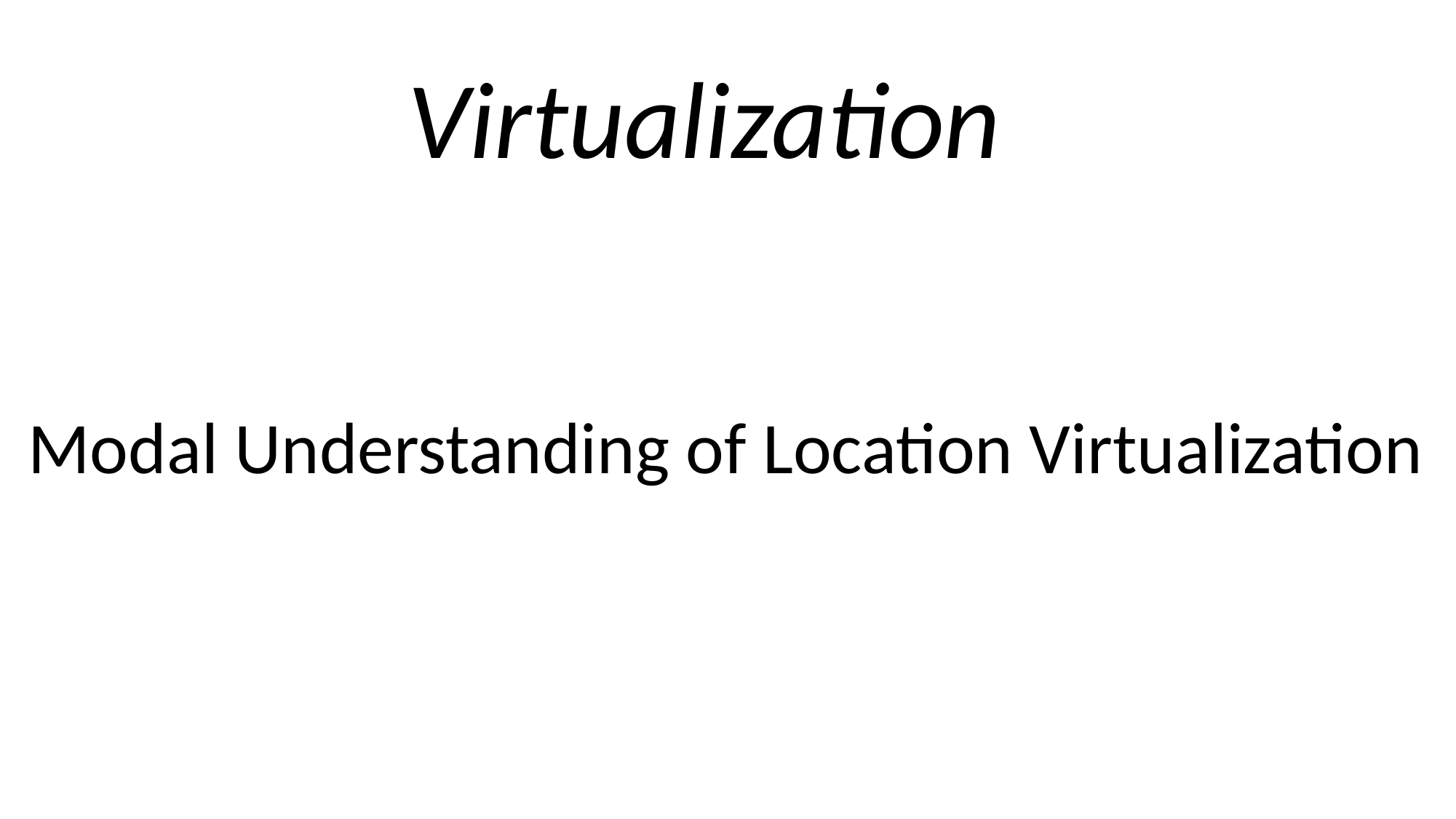

# Virtualization

Modal Understanding of Location Virtualization